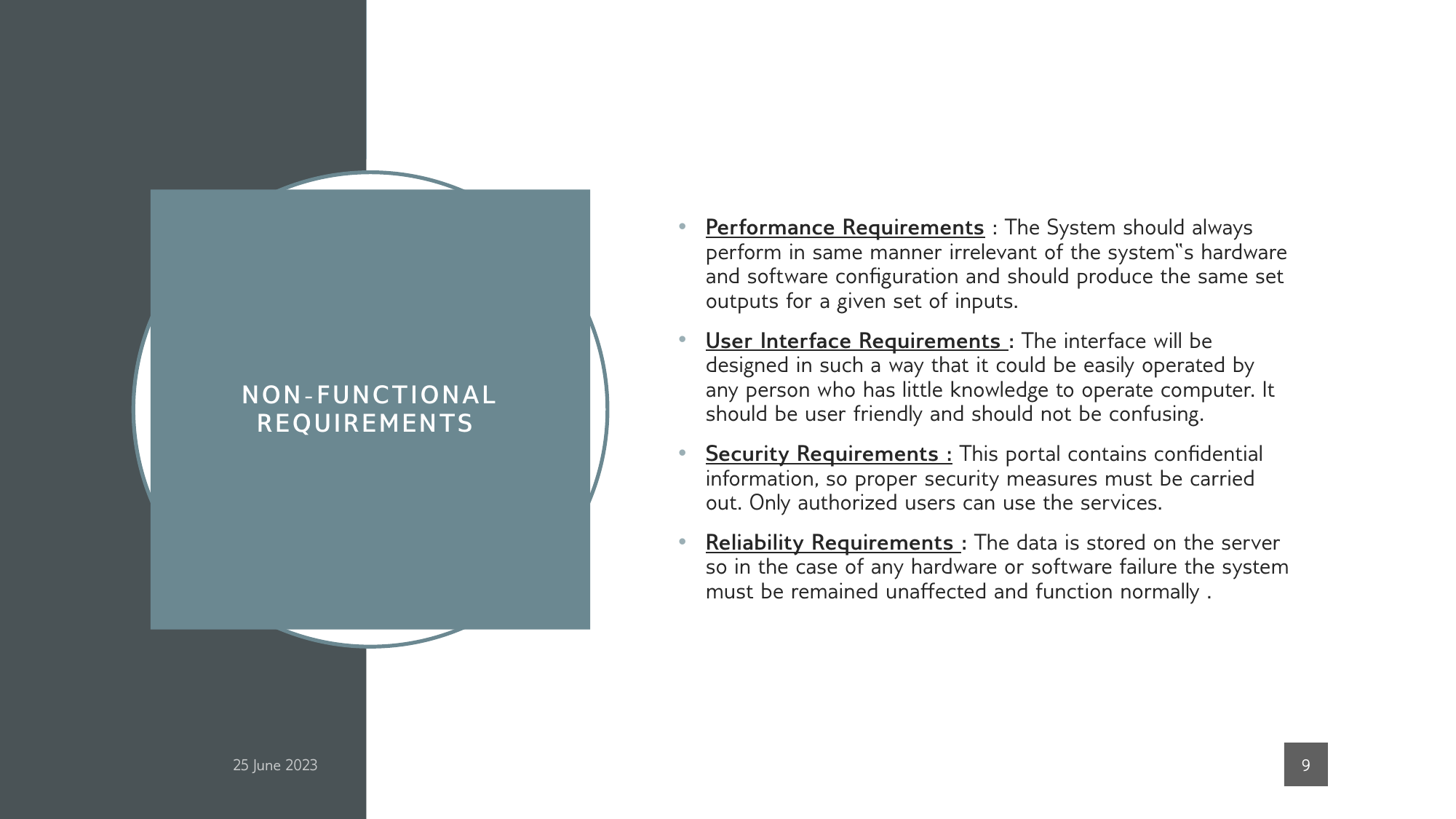

Performance Requirements : The System should always perform in same manner irrelevant of the system‟s hardware and software configuration and should produce the same set outputs for a given set of inputs.
User Interface Requirements : The interface will be designed in such a way that it could be easily operated by any person who has little knowledge to operate computer. It should be user friendly and should not be confusing.
Security Requirements : This portal contains confidential information, so proper security measures must be carried out. Only authorized users can use the services.
Reliability Requirements : The data is stored on the server so in the case of any hardware or software failure the system must be remained unaffected and function normally .

# Non-Functional Requirements
9
25 June 2023